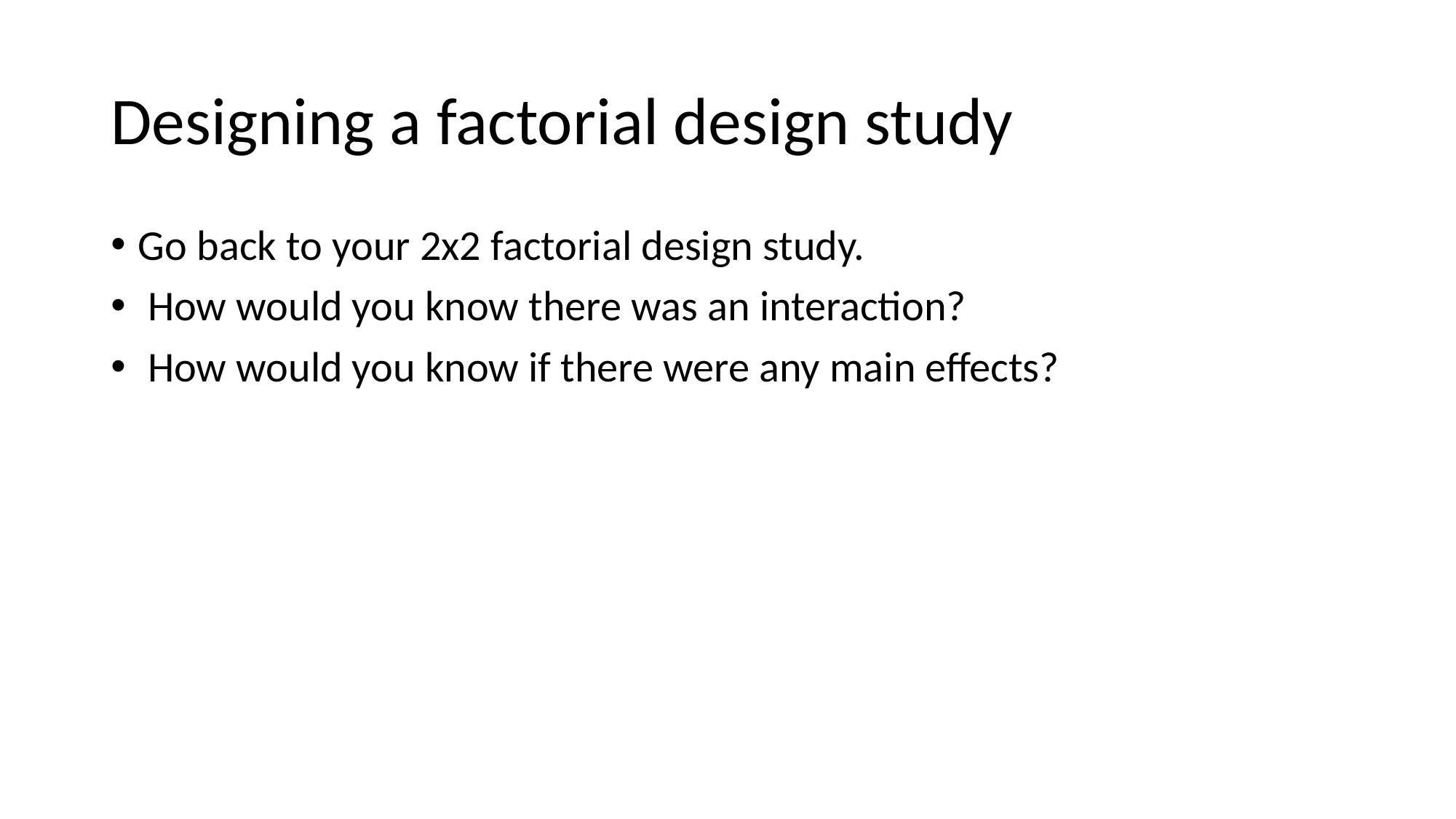

# Designing a factorial design study
Go back to your 2x2 factorial design study.
 How would you know there was an interaction?
 How would you know if there were any main effects?